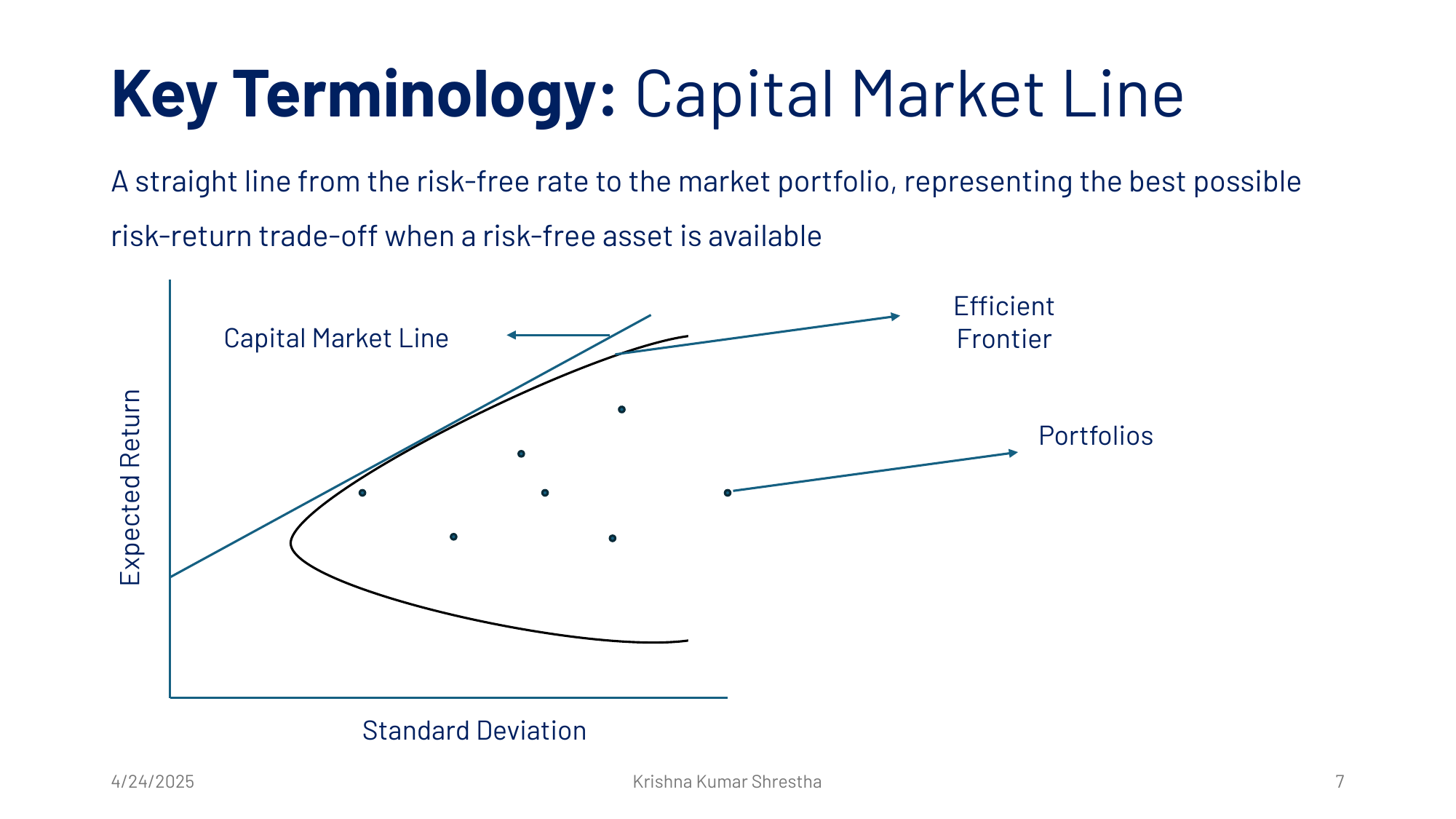

# Key Terminology: Capital Market Line
A straight line from the risk-free rate to the market portfolio, representing the best possible risk-return trade-off when a risk-free asset is available
Expected Return
Standard Deviation
Efficient Frontier
Capital Market Line

Portfolios

4/24/2025
Krishna Kumar Shrestha
7